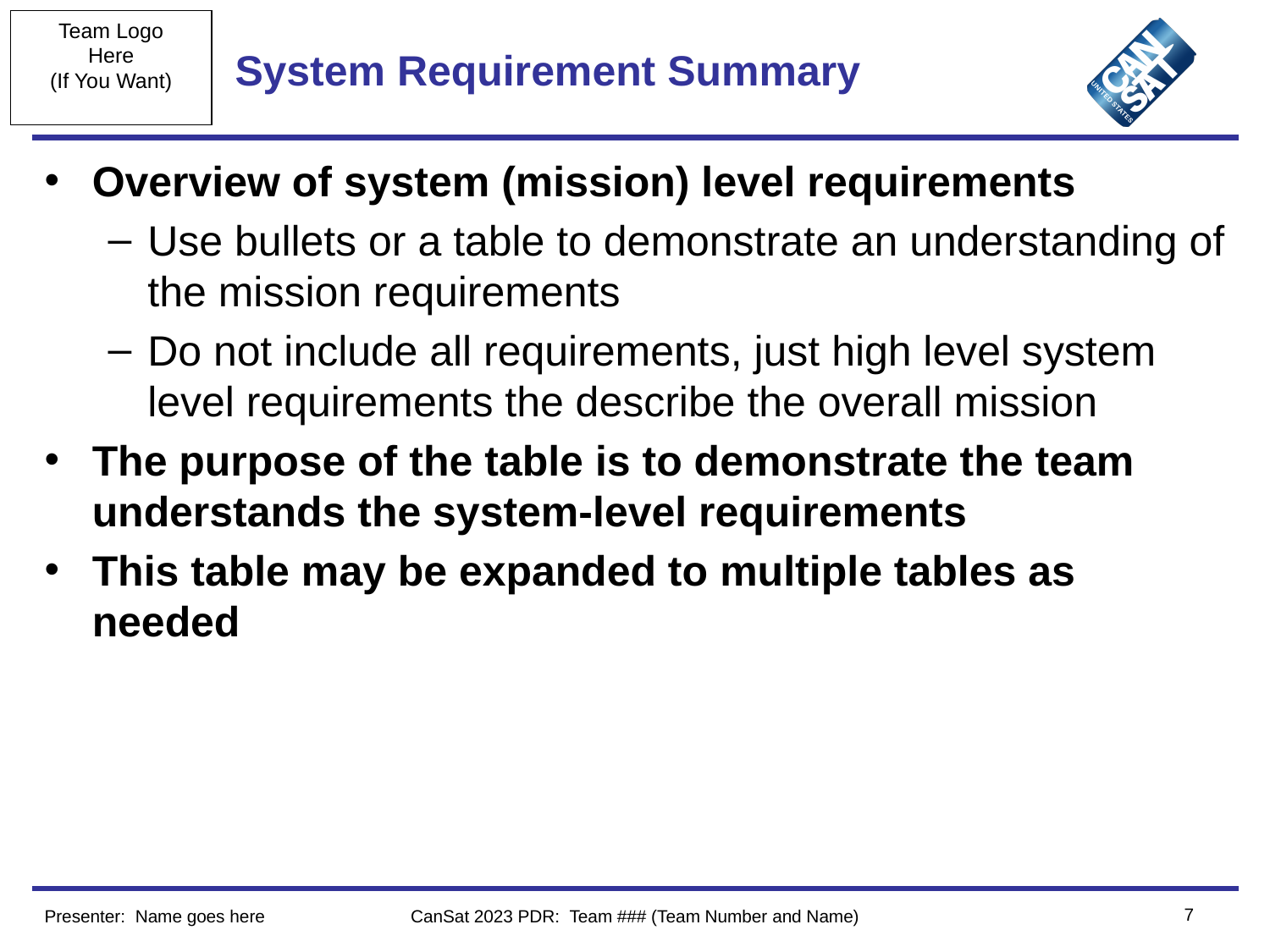

# System Requirement Summary
Overview of system (mission) level requirements
Use bullets or a table to demonstrate an understanding of the mission requirements
Do not include all requirements, just high level system level requirements the describe the overall mission
The purpose of the table is to demonstrate the team understands the system-level requirements
This table may be expanded to multiple tables as needed

7
Presenter:  Name goes here
CanSat 2023 PDR:  Team ### (Team Number and Name)